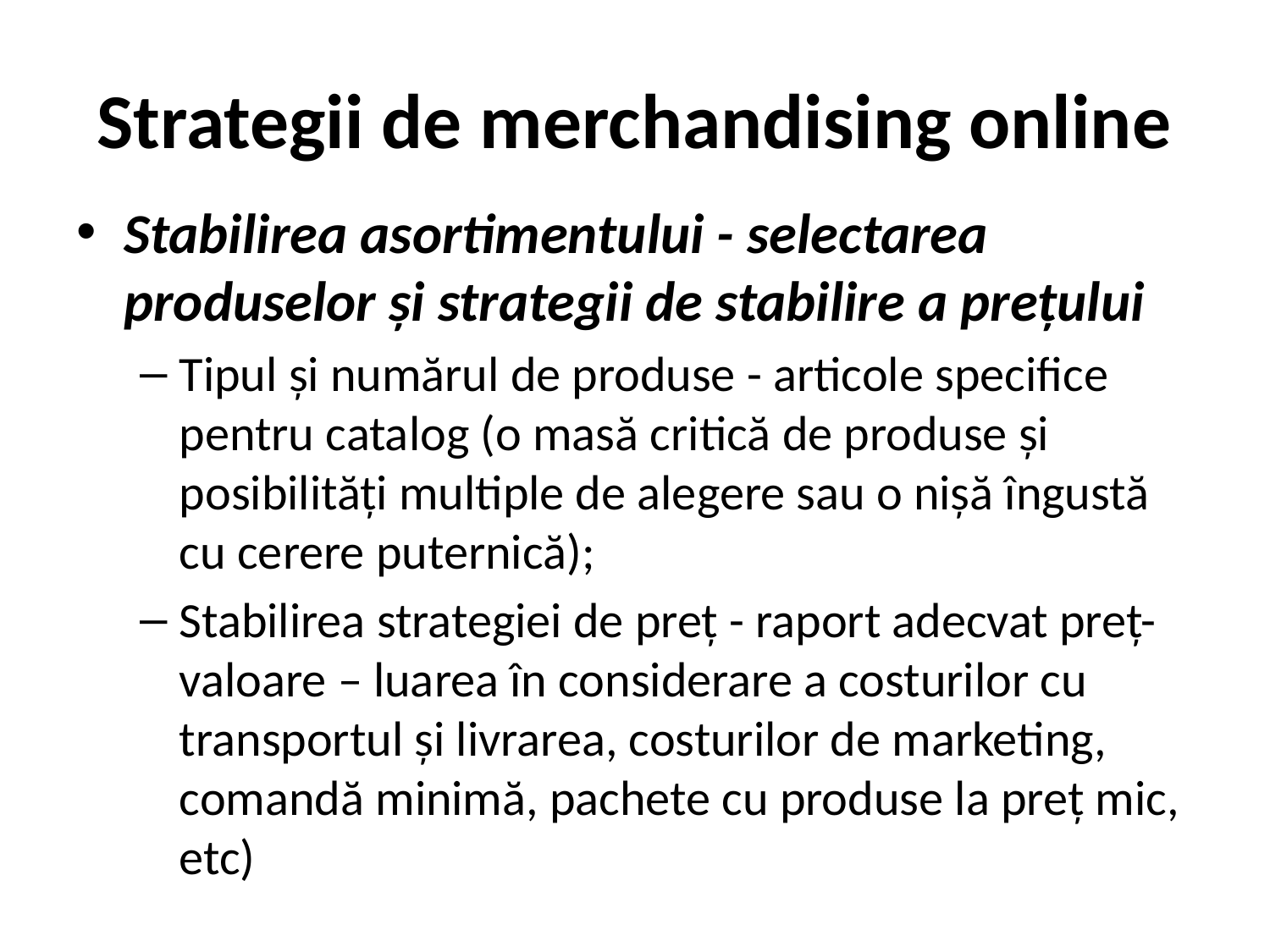

# Strategii de merchandising online
Stabilirea asortimentului - selectarea produselor și strategii de stabilire a prețului
Tipul și numărul de produse - articole specifice pentru catalog (o masă critică de produse și posibilități multiple de alegere sau o nișă îngustă cu cerere puternică);
Stabilirea strategiei de preț - raport adecvat preț-valoare – luarea în considerare a costurilor cu transportul și livrarea, costurilor de marketing, comandă minimă, pachete cu produse la preț mic, etc)